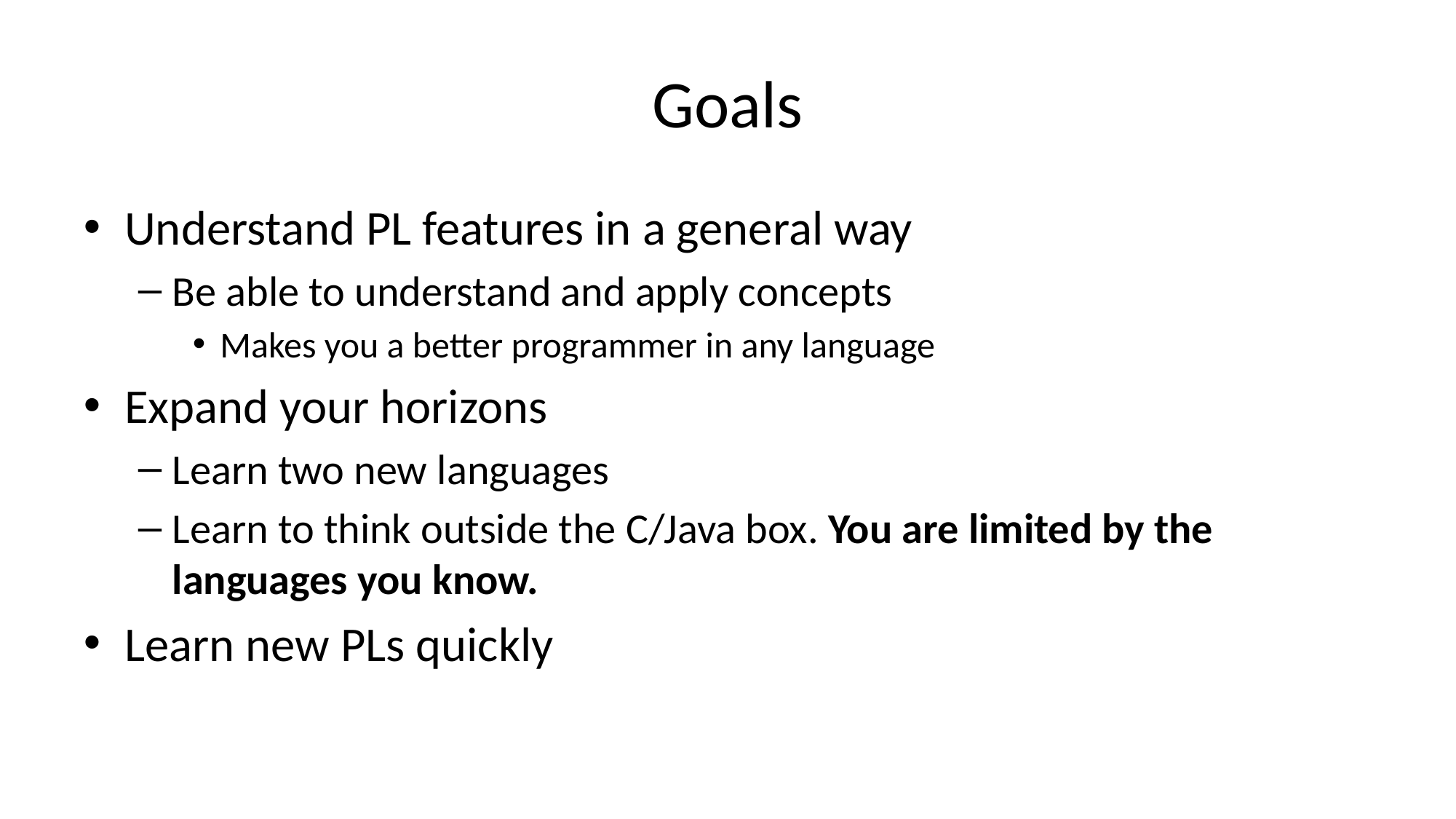

# Goals
Understand PL features in a general way
Be able to understand and apply concepts
Makes you a better programmer in any language
Expand your horizons
Learn two new languages
Learn to think outside the C/Java box. You are limited by the languages you know.
Learn new PLs quickly